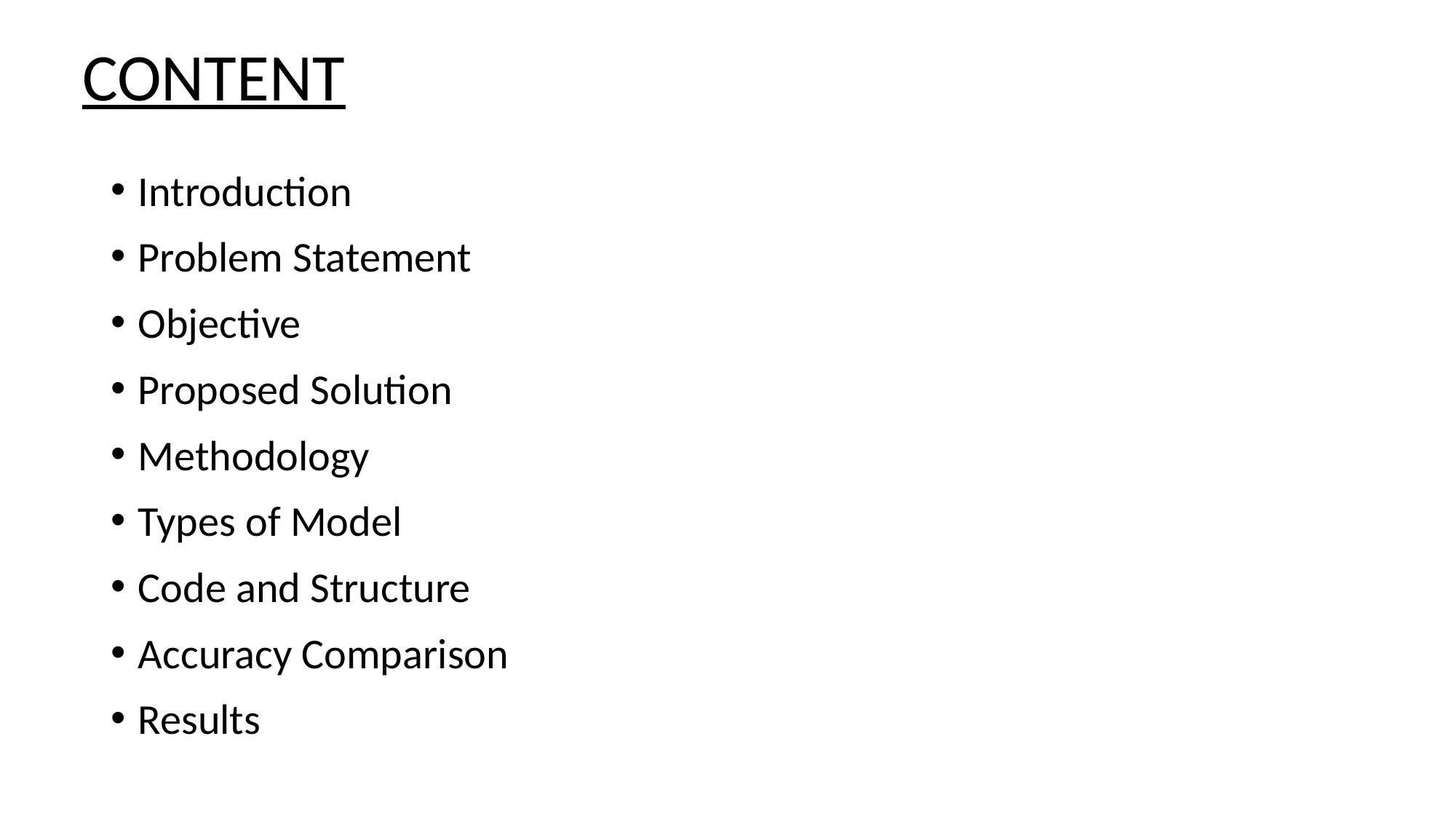

# CONTENT
Introduction
Problem Statement
Objective
Proposed Solution
Methodology
Types of Model
Code and Structure
Accuracy Comparison
Results